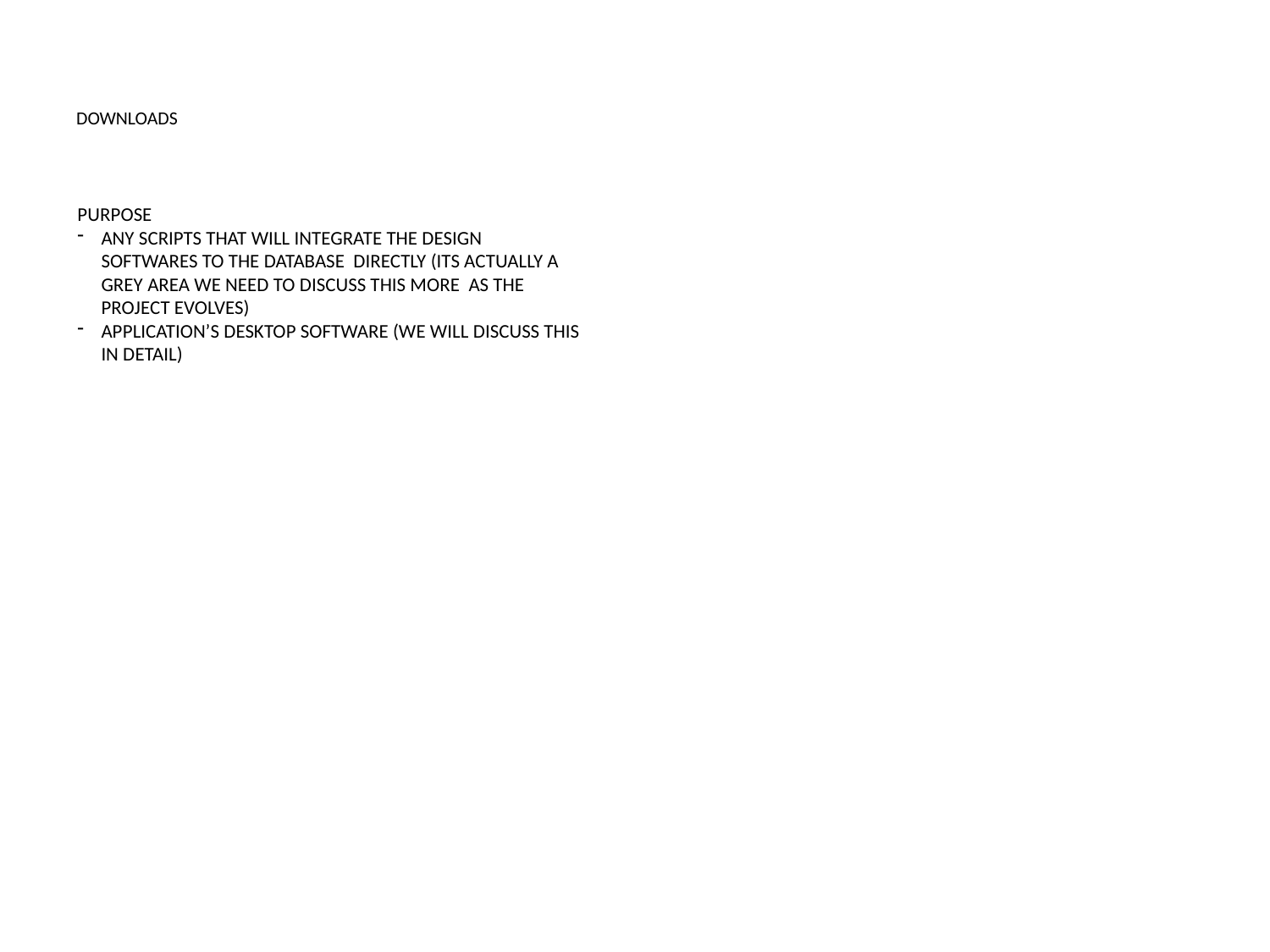

# DOWNLOADS
PURPOSE
ANY SCRIPTS THAT WILL INTEGRATE THE DESIGN SOFTWARES TO THE DATABASE  DIRECTLY (ITS ACTUALLY A GREY AREA WE NEED TO DISCUSS THIS MORE  AS THE PROJECT EVOLVES)
APPLICATION’S DESKTOP SOFTWARE (WE WILL DISCUSS THIS IN DETAIL)